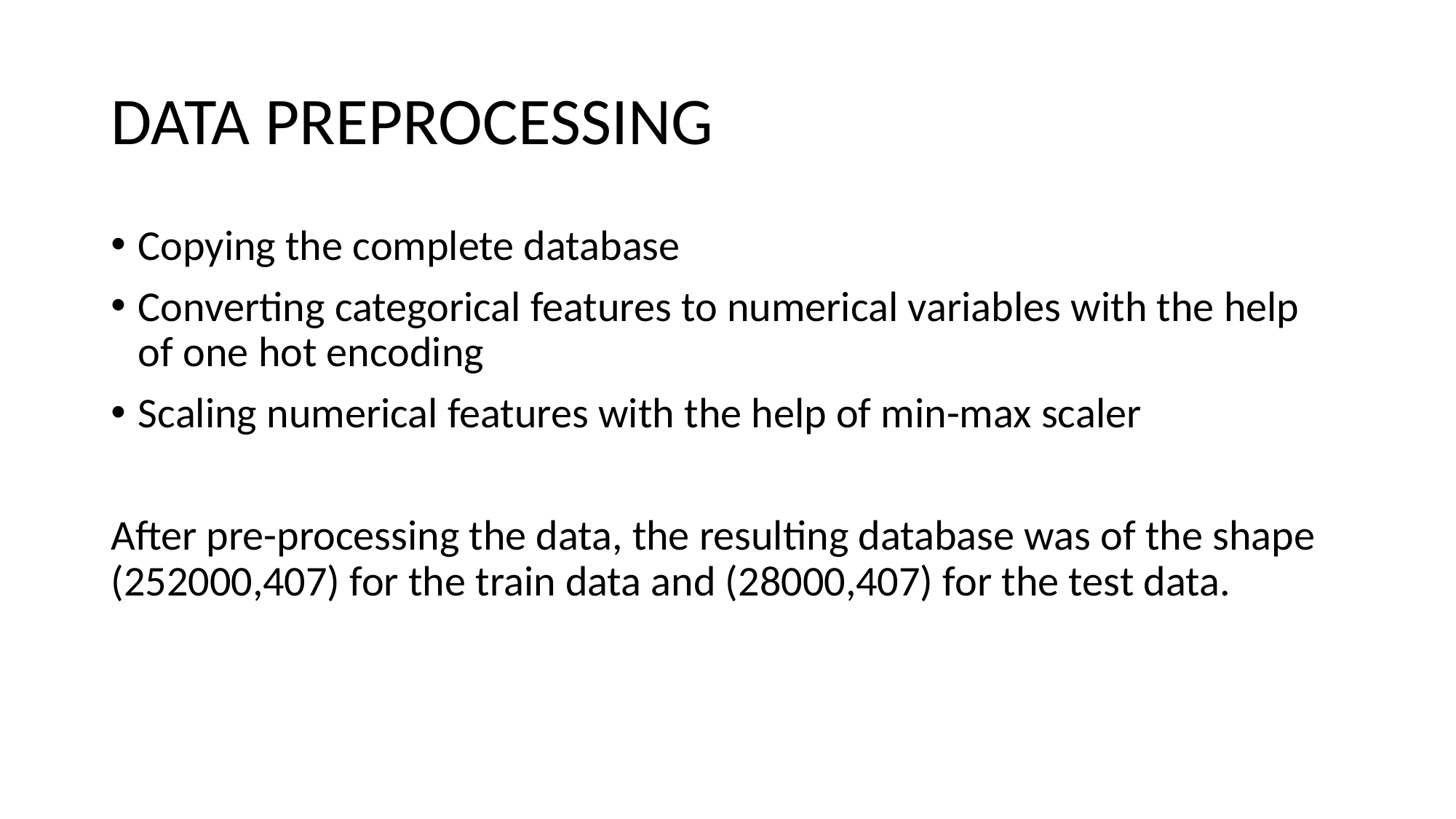

# DATA PREPROCESSING
Copying the complete database
Converting categorical features to numerical variables with the help of one hot encoding
Scaling numerical features with the help of min-max scaler

After pre-processing the data, the resulting database was of the shape (252000,407) for the train data and (28000,407) for the test data.